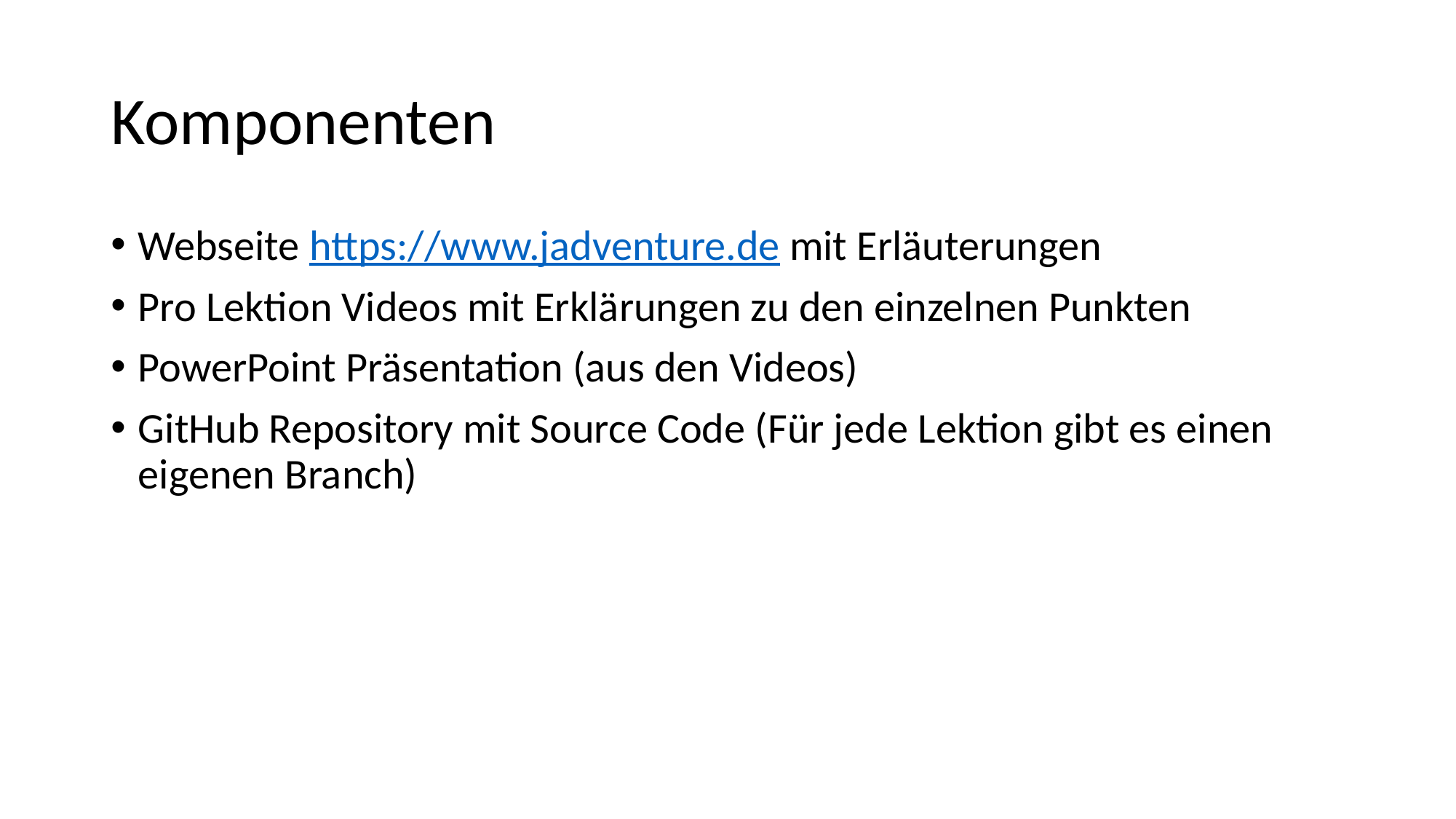

# Komponenten
Webseite https://www.jadventure.de mit Erläuterungen
Pro Lektion Videos mit Erklärungen zu den einzelnen Punkten
PowerPoint Präsentation (aus den Videos)
GitHub Repository mit Source Code (Für jede Lektion gibt es einen eigenen Branch)